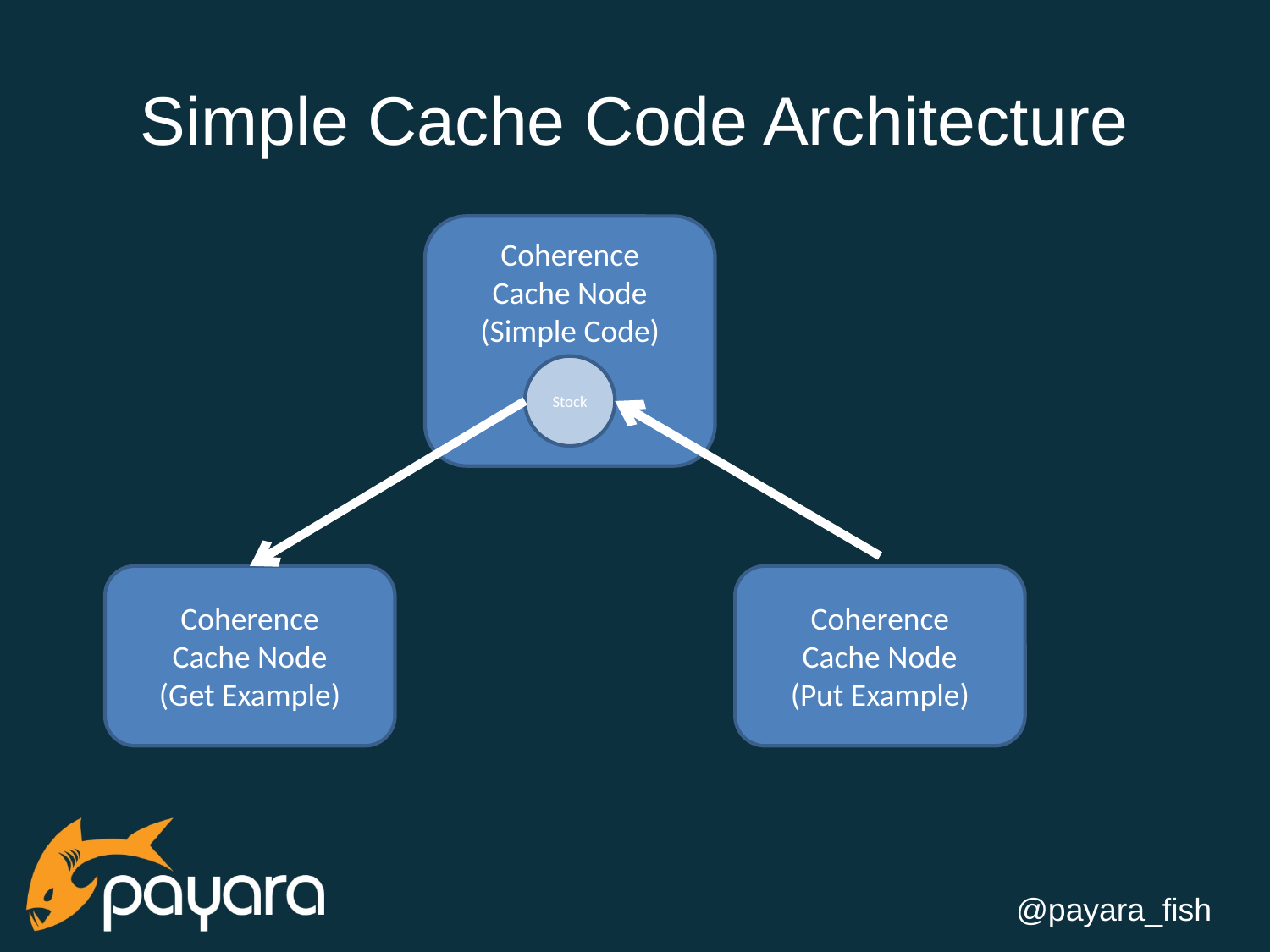

# Simple Cache Code Architecture
Coherence
Cache Node
(Simple Code)
Stock
Coherence
Cache Node
(Get Example)
Coherence
Cache Node
(Put Example)